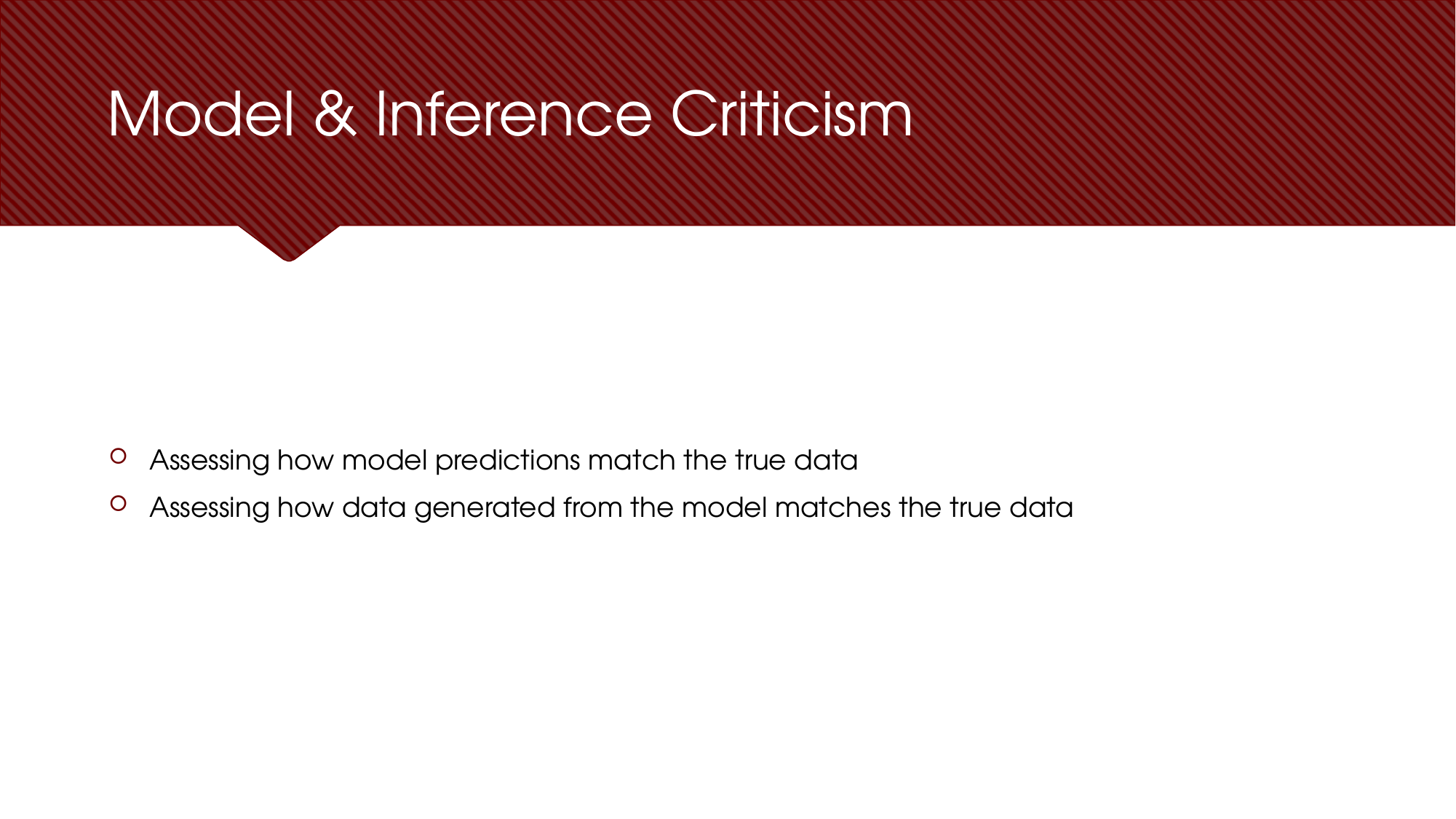

# Model & Inference Criticism
Assessing how model predictions match the true data
Assessing how data generated from the model matches the true data